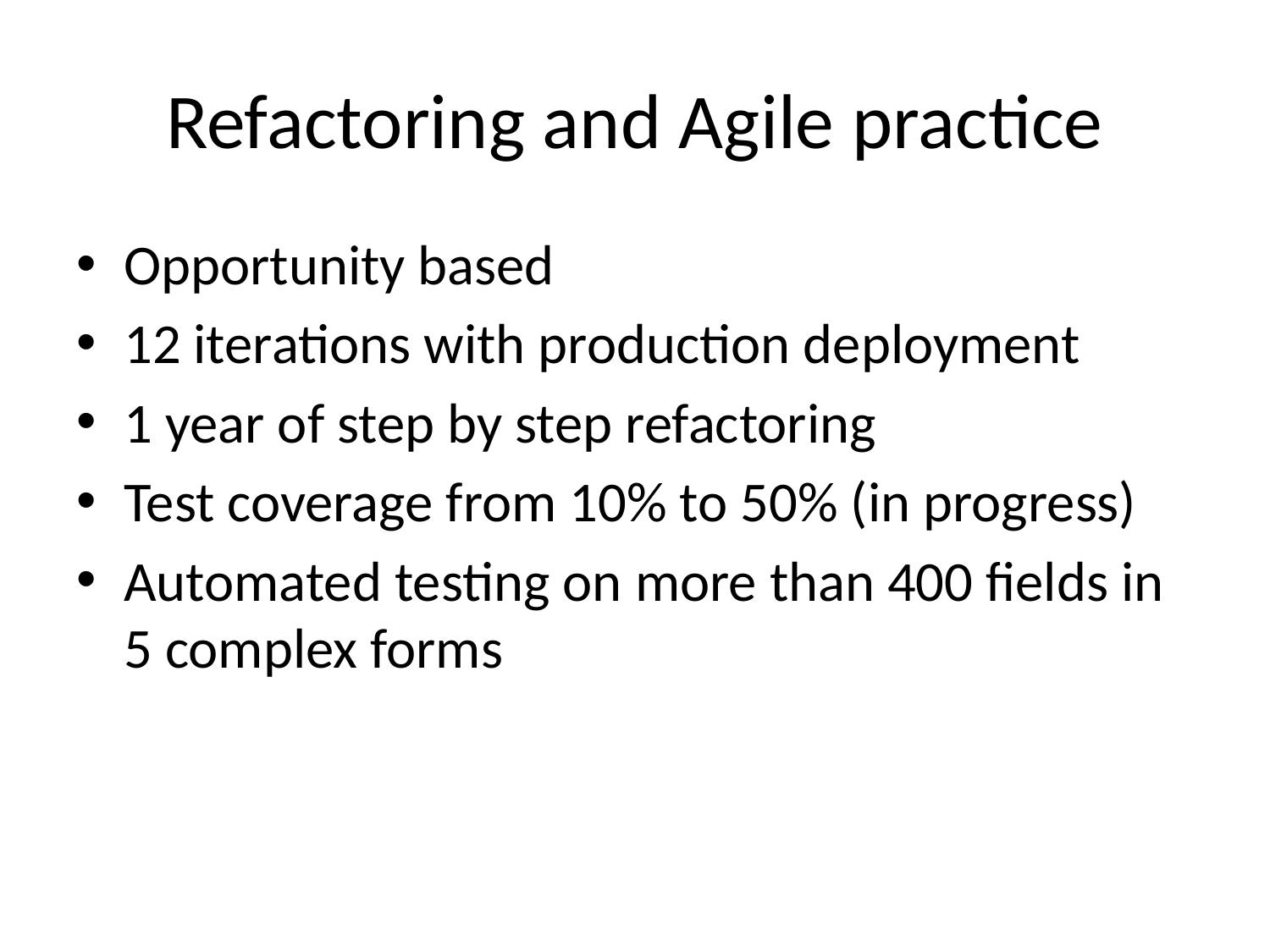

# Refactoring and Agile practice
Opportunity based
12 iterations with production deployment
1 year of step by step refactoring
Test coverage from 10% to 50% (in progress)
Automated testing on more than 400 fields in 5 complex forms